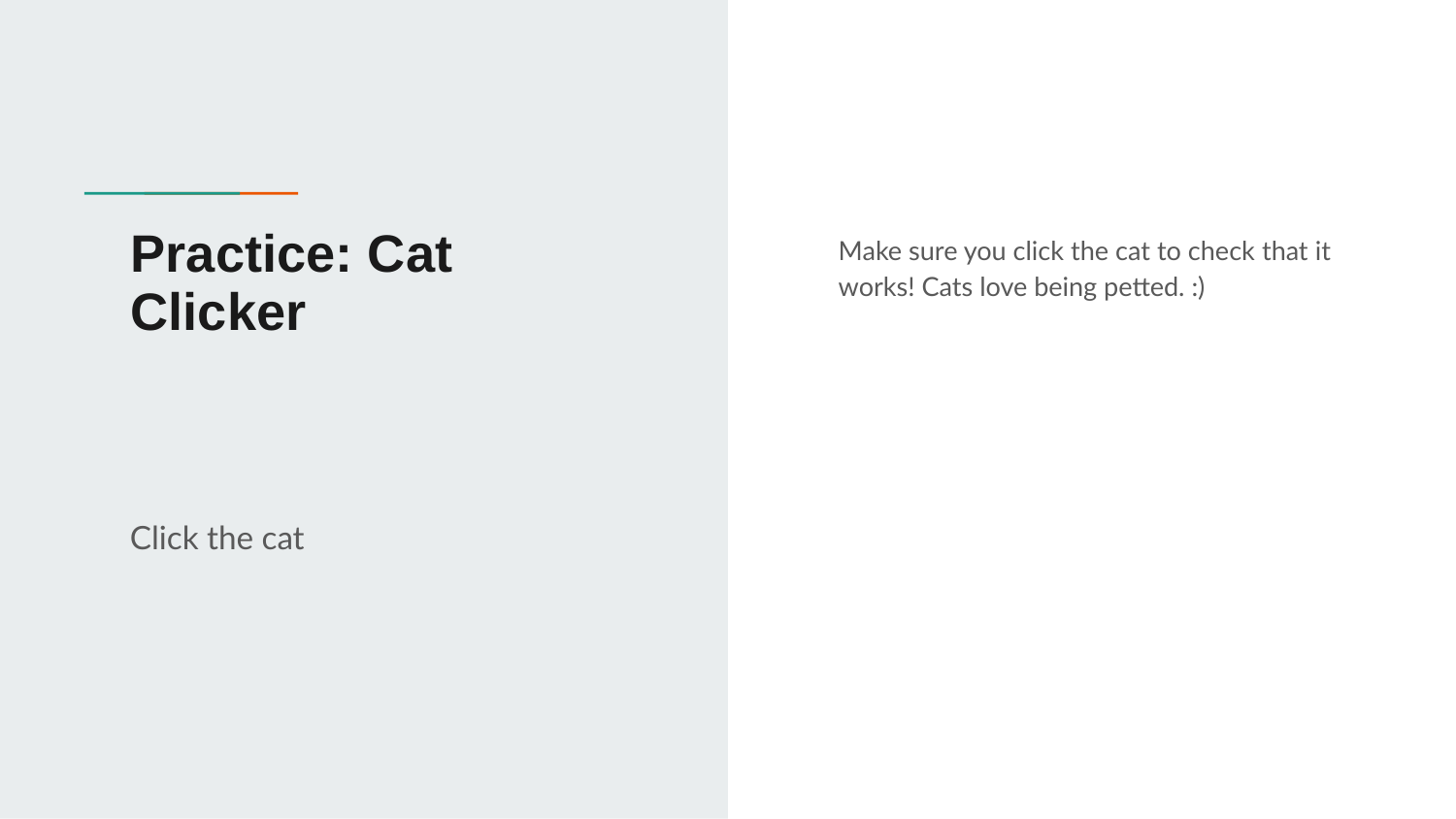

# Practice: Cat Clicker
Make sure you click the cat to check that it works! Cats love being petted. :)
Click the cat